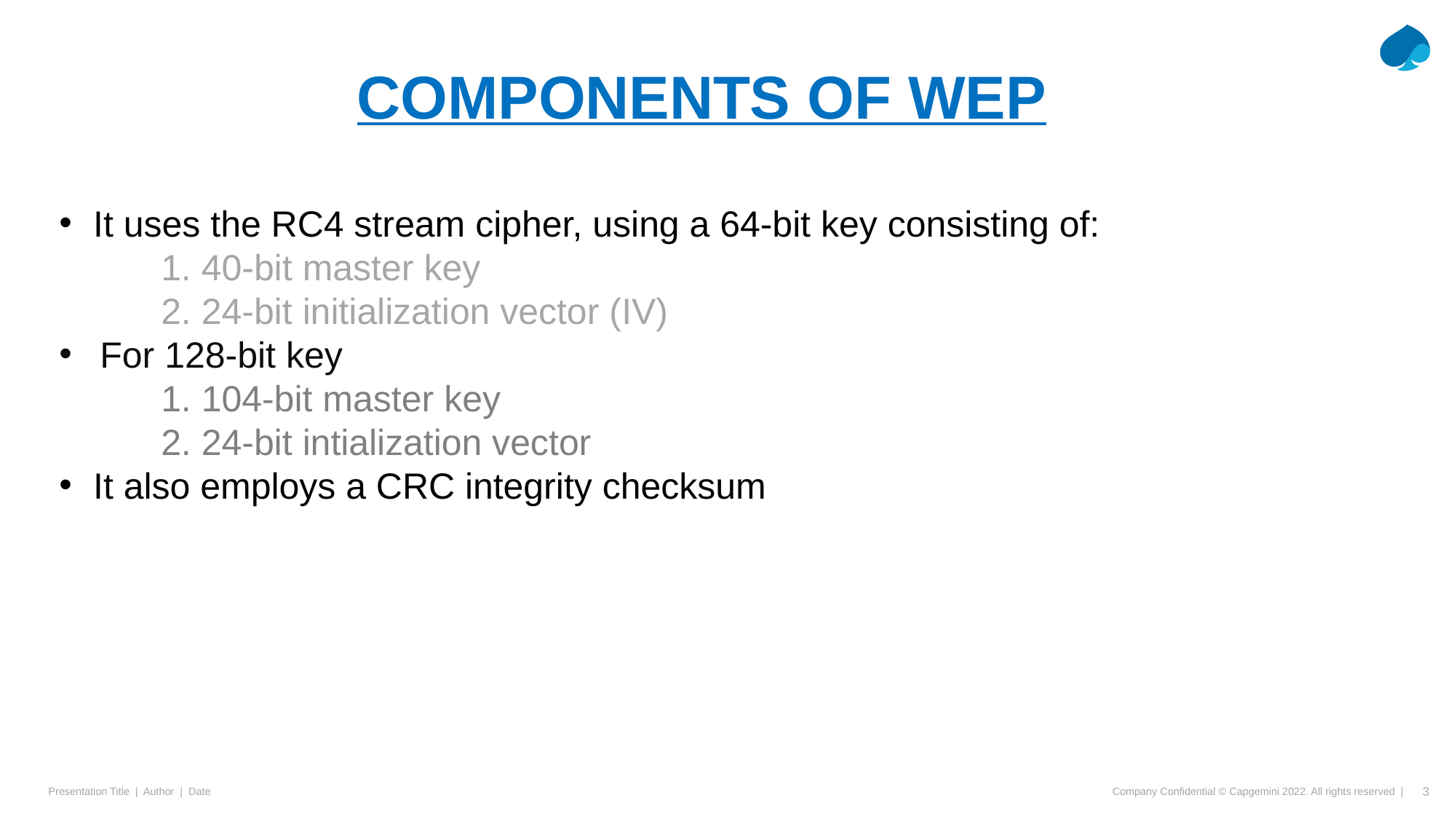

# COMPONENTS OF WEP
It uses the RC4 stream cipher, using a 64-bit key consisting of:
          1. 40-bit master key
          2. 24-bit initialization vector (IV)
For 128-bit key
          1. 104-bit master key
          2. 24-bit intialization vector
It also employs a CRC integrity checksum
B